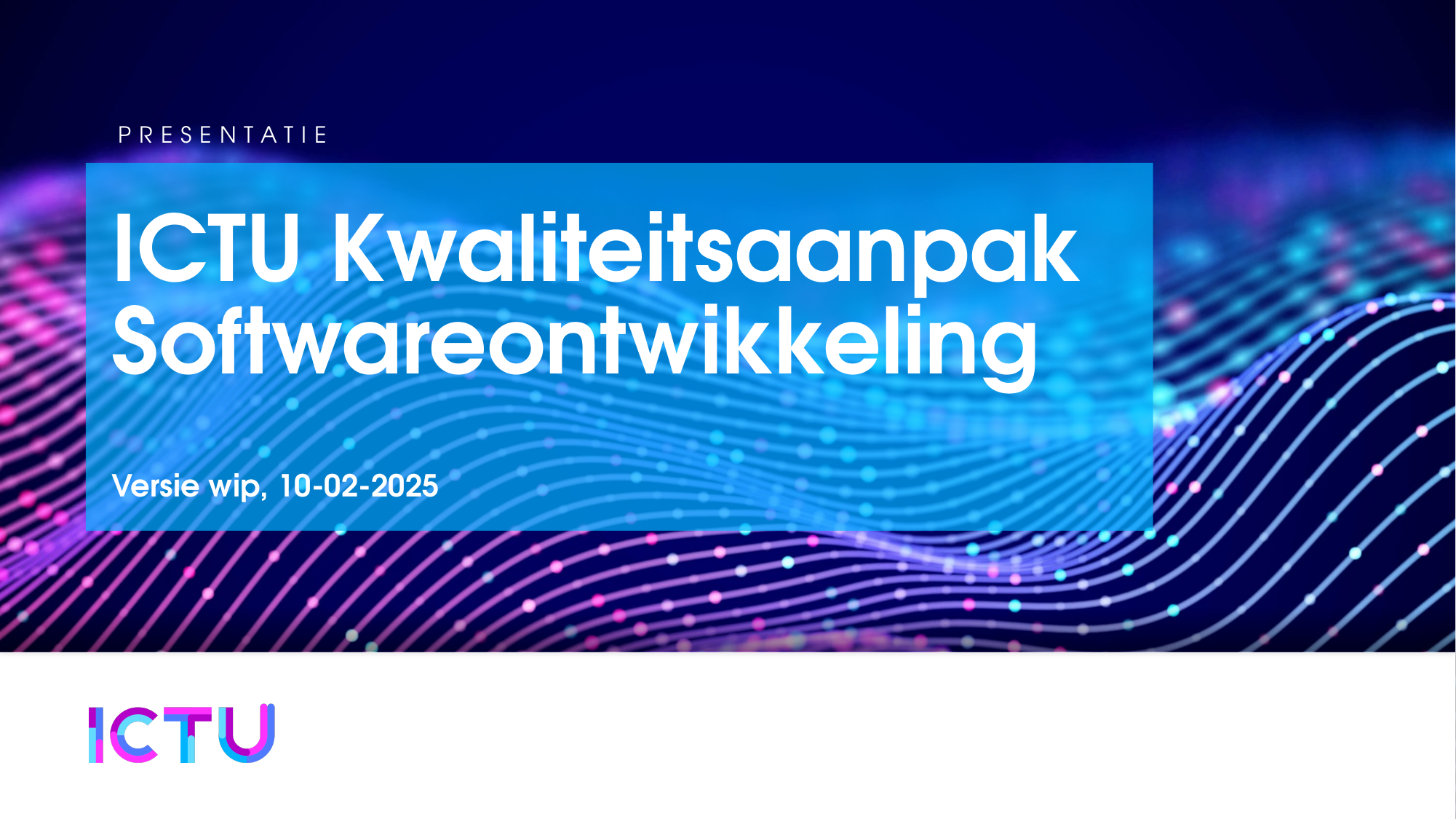

# ICTU Kwaliteitsaanpak Softwareontwikkeling
Versie wip, 10-02-2025